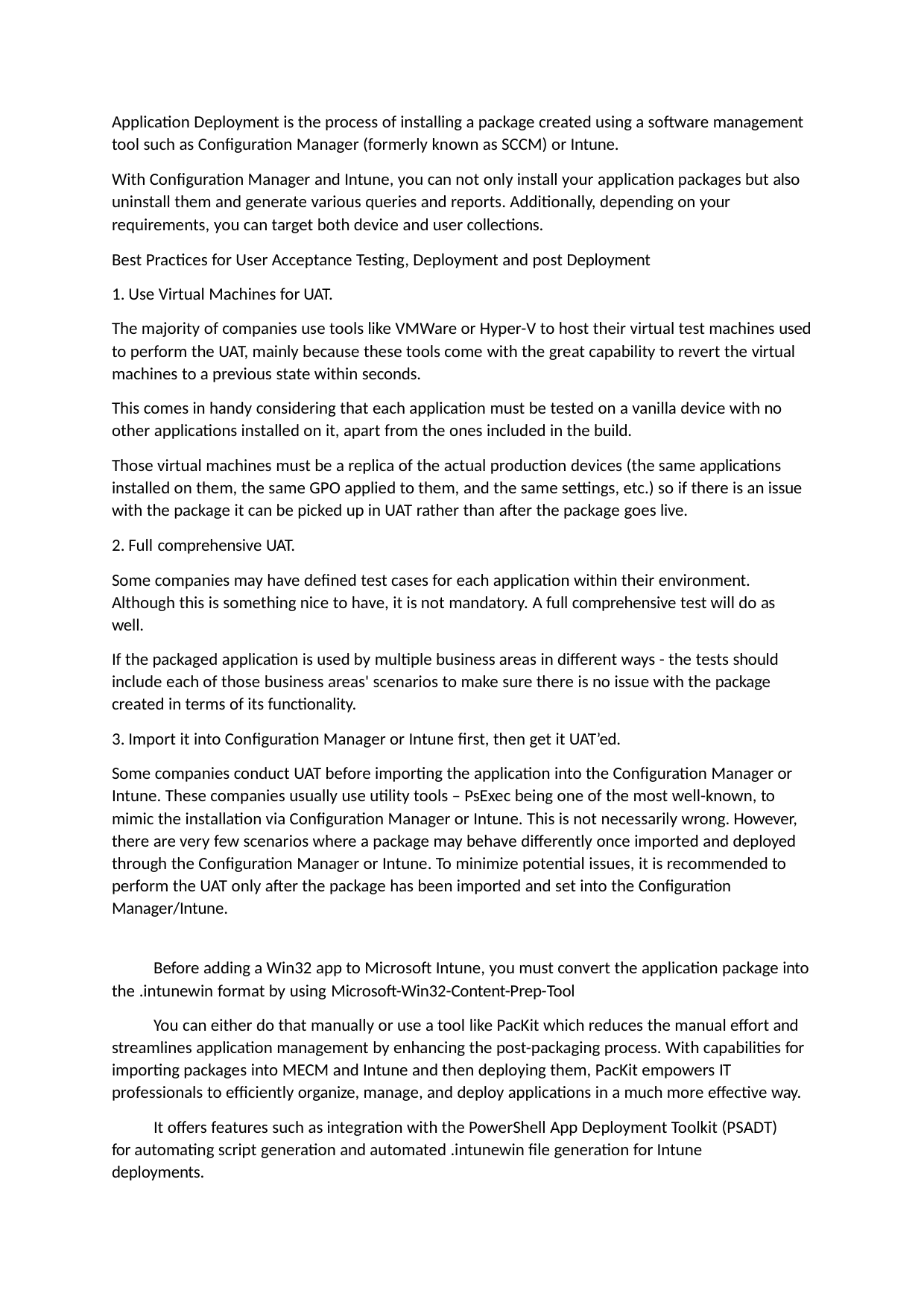

Application Deployment is the process of installing a package created using a software management tool such as Configuration Manager (formerly known as SCCM) or Intune.
With Configuration Manager and Intune, you can not only install your application packages but also uninstall them and generate various queries and reports. Additionally, depending on your requirements, you can target both device and user collections.
Best Practices for User Acceptance Testing, Deployment and post Deployment
Use Virtual Machines for UAT.
The majority of companies use tools like VMWare or Hyper-V to host their virtual test machines used to perform the UAT, mainly because these tools come with the great capability to revert the virtual machines to a previous state within seconds.
This comes in handy considering that each application must be tested on a vanilla device with no other applications installed on it, apart from the ones included in the build.
Those virtual machines must be a replica of the actual production devices (the same applications installed on them, the same GPO applied to them, and the same settings, etc.) so if there is an issue with the package it can be picked up in UAT rather than after the package goes live.
Full comprehensive UAT.
Some companies may have defined test cases for each application within their environment. Although this is something nice to have, it is not mandatory. A full comprehensive test will do as well.
If the packaged application is used by multiple business areas in different ways - the tests should include each of those business areas' scenarios to make sure there is no issue with the package created in terms of its functionality.
Import it into Configuration Manager or Intune first, then get it UAT’ed.
Some companies conduct UAT before importing the application into the Configuration Manager or Intune. These companies usually use utility tools – PsExec being one of the most well-known, to mimic the installation via Configuration Manager or Intune. This is not necessarily wrong. However, there are very few scenarios where a package may behave differently once imported and deployed through the Configuration Manager or Intune. To minimize potential issues, it is recommended to perform the UAT only after the package has been imported and set into the Configuration Manager/Intune.

Before adding a Win32 app to Microsoft Intune, you must convert the application package into the .intunewin format by using Microsoft-Win32-Content-Prep-Tool
You can either do that manually or use a tool like PacKit which reduces the manual effort and streamlines application management by enhancing the post-packaging process. With capabilities for importing packages into MECM and Intune and then deploying them, PacKit empowers IT professionals to efficiently organize, manage, and deploy applications in a much more effective way.
It offers features such as integration with the PowerShell App Deployment Toolkit (PSADT) for automating script generation and automated .intunewin file generation for Intune deployments.